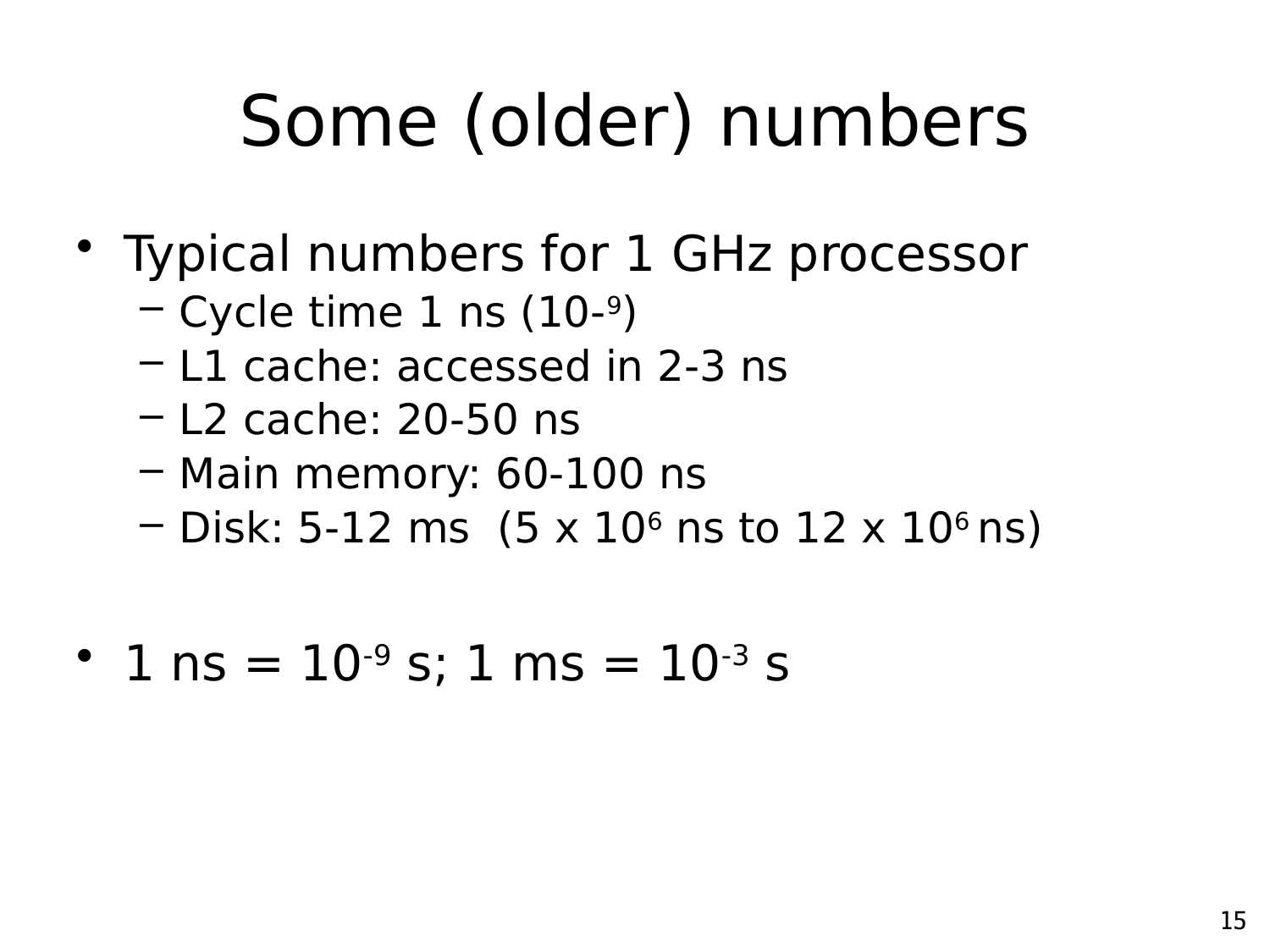

Some (older) numbers
Typical numbers for 1 GHz processor
Cycle time 1 ns (10-9)
L1 cache: accessed in 2-3 ns
L2 cache: 20-50 ns
Main memory: 60-100 ns
Disk: 5-12 ms  (5 x 106 ns to 12 x 106 ns)

1 ns = 10-9 s; 1 ms = 10-3 s